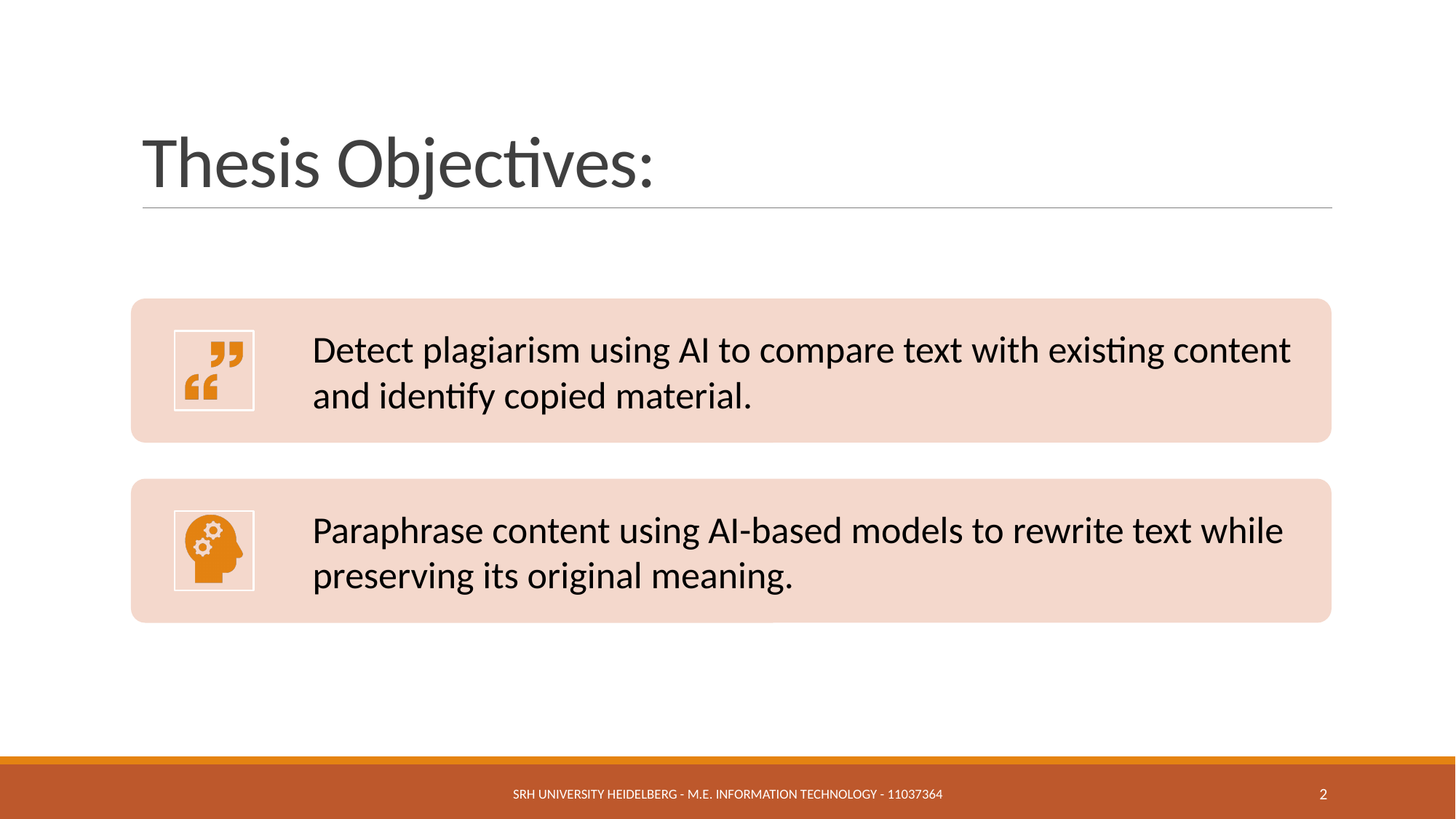

# Thesis Objectives:
Detect plagiarism using AI to compare text with existing content and identify copied material.
Paraphrase content using AI-based models to rewrite text while preserving its original meaning.
SRH University Heidelberg - M.E. Information Technology - 11037364
2